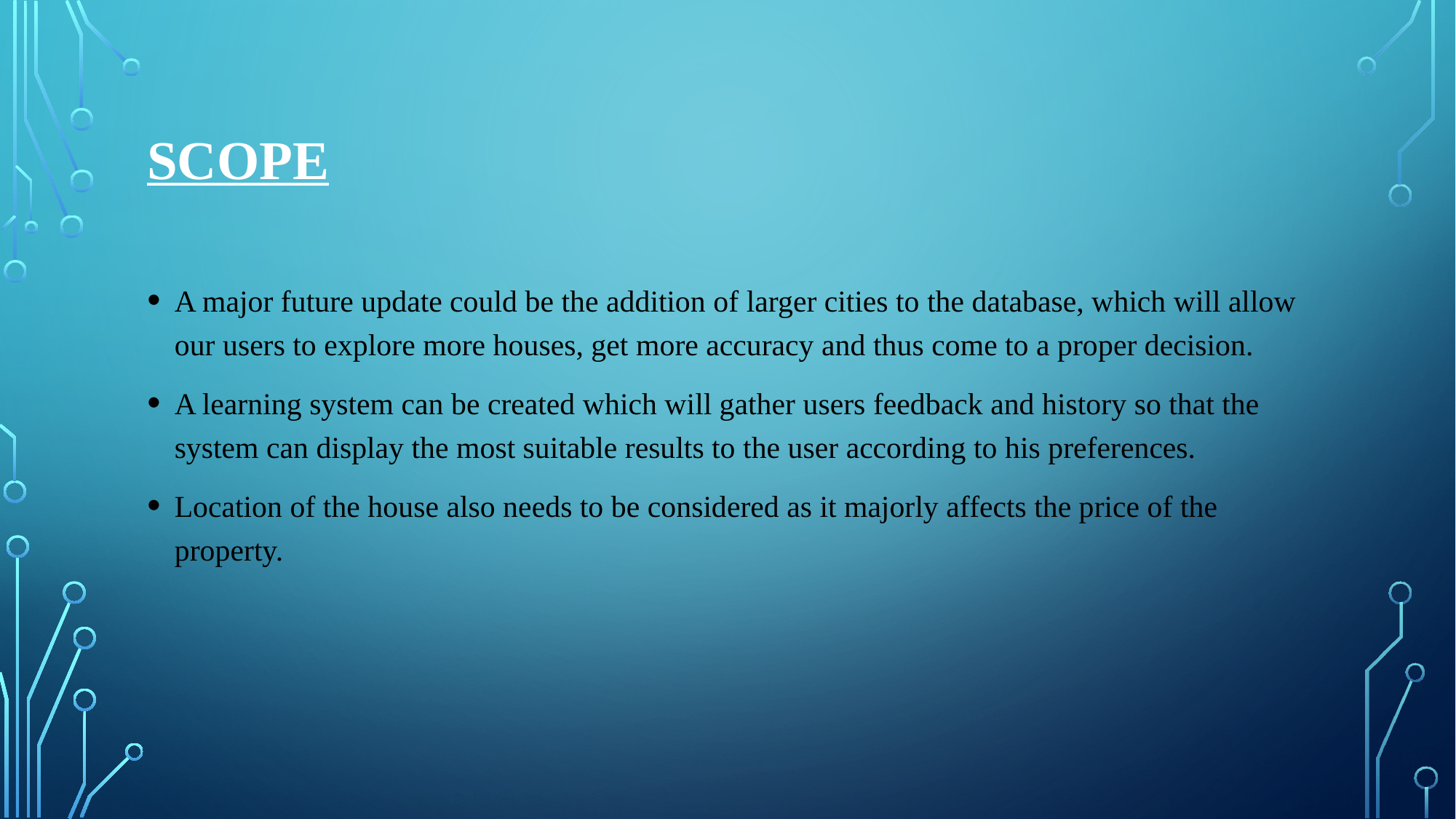

# Scope
A major future update could be the addition of larger cities to the database, which will allow our users to explore more houses, get more accuracy and thus come to a proper decision.
A learning system can be created which will gather users feedback and history so that the system can display the most suitable results to the user according to his preferences.
Location of the house also needs to be considered as it majorly affects the price of the property.